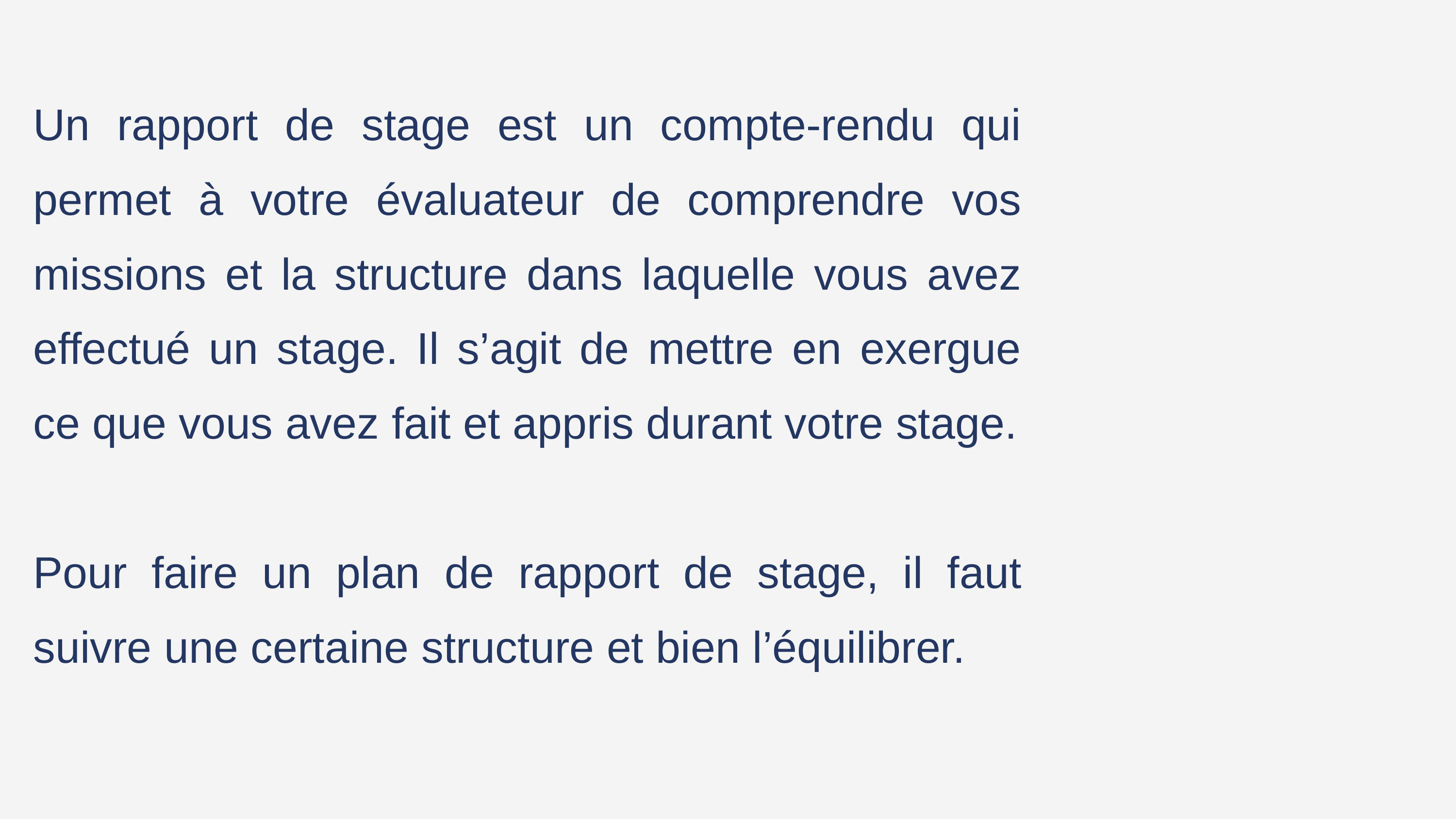

Un rapport de stage est un compte-rendu qui permet à votre évaluateur de comprendre vos missions et la structure dans laquelle vous avez effectué un stage. Il s’agit de mettre en exergue ce que vous avez fait et appris durant votre stage.

Pour faire un plan de rapport de stage, il faut suivre une certaine structure et bien l’équilibrer.